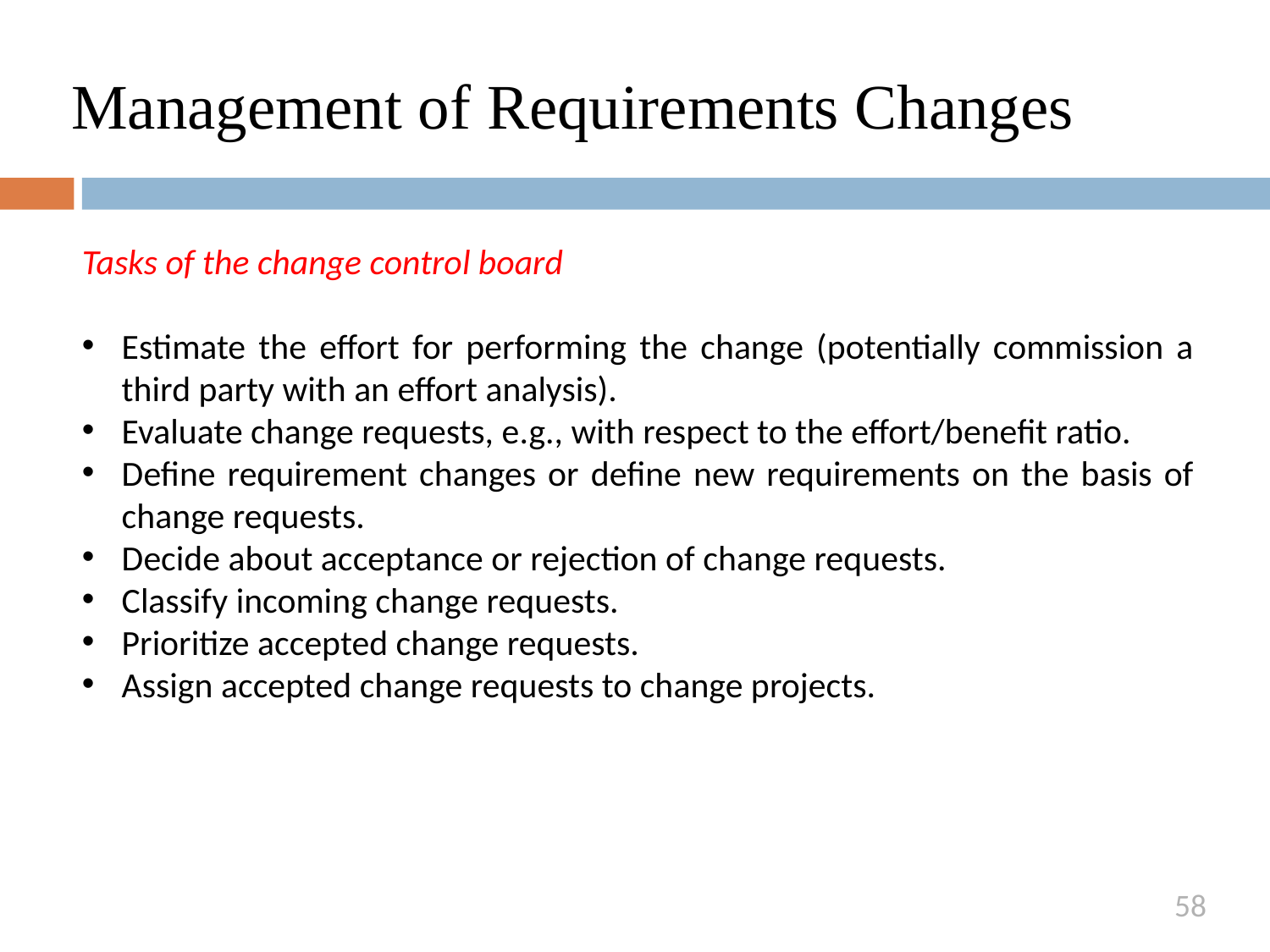

# Management of Requirements Changes
Tasks of the change control board

Estimate the effort for performing the change (potentially commission a third party with an effort analysis).
Evaluate change requests, e.g., with respect to the effort/benefit ratio.
Define requirement changes or define new requirements on the basis of change requests.
Decide about acceptance or rejection of change requests.
Classify incoming change requests.
Prioritize accepted change requests.
Assign accepted change requests to change projects.
58